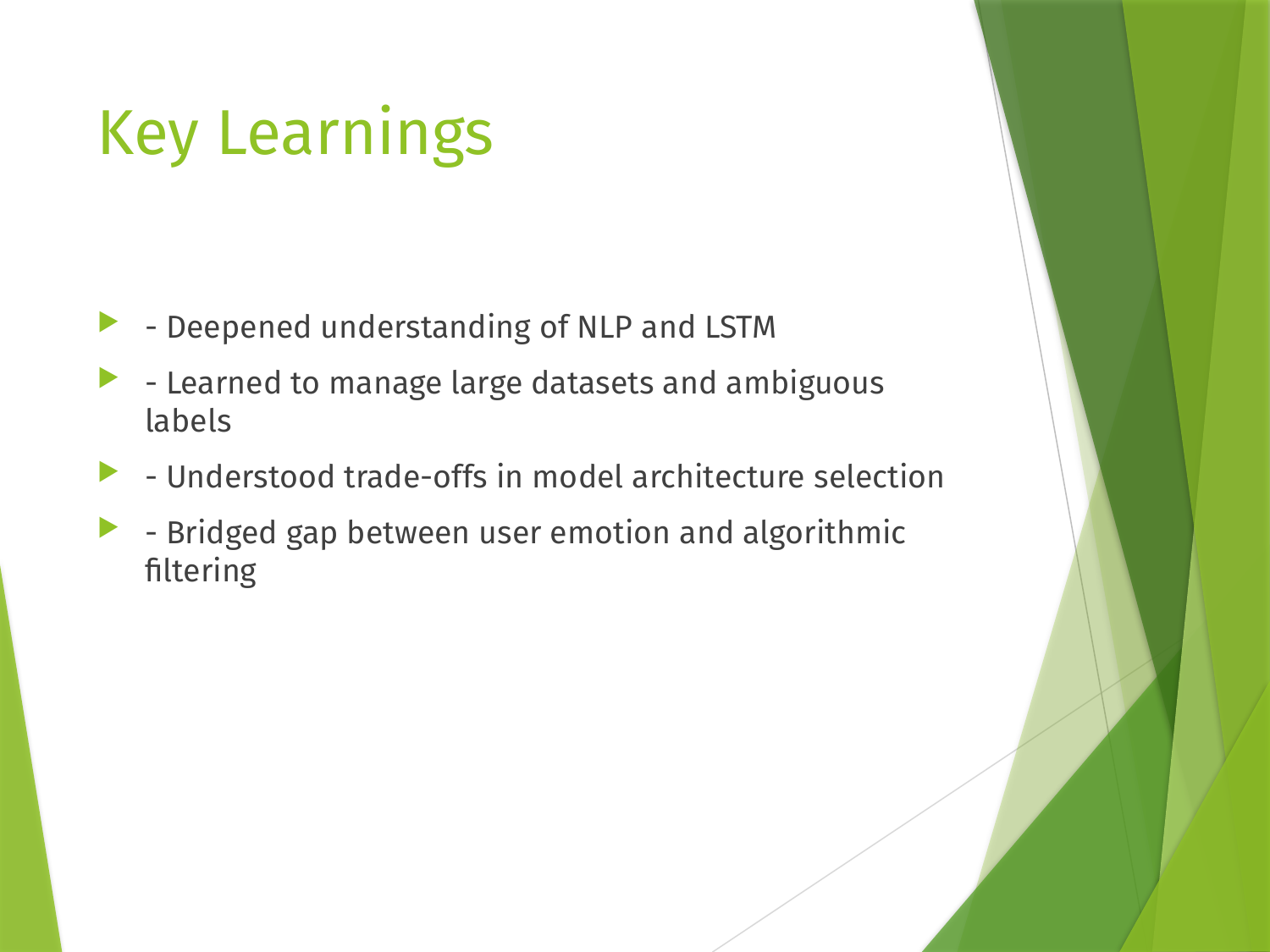

# Key Learnings
- Deepened understanding of NLP and LSTM
- Learned to manage large datasets and ambiguous labels
- Understood trade-offs in model architecture selection
- Bridged gap between user emotion and algorithmic filtering